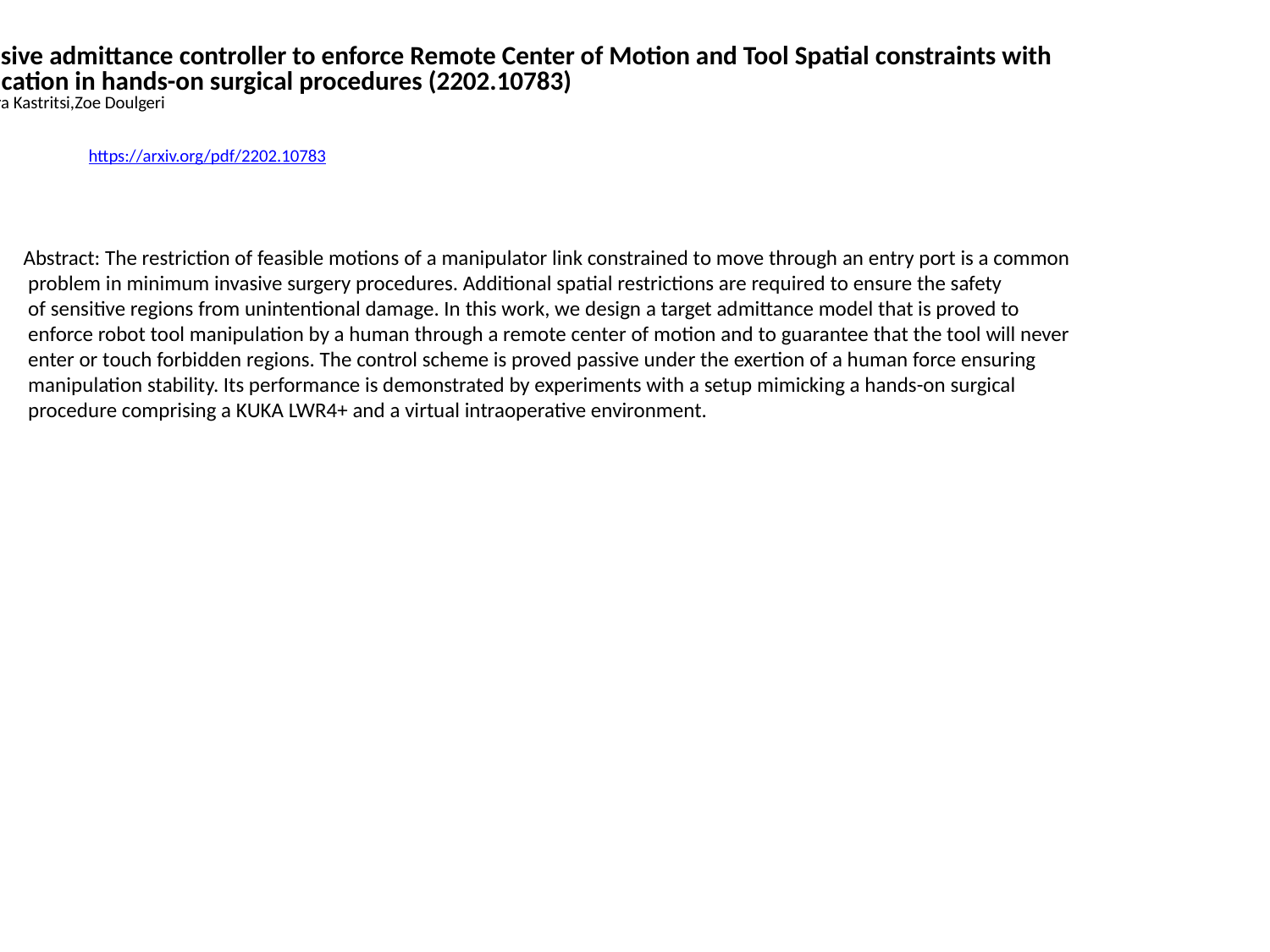

A passive admittance controller to enforce Remote Center of Motion and Tool Spatial constraints with
 application in hands-on surgical procedures (2202.10783)
Theodora Kastritsi,Zoe Doulgeri

https://arxiv.org/pdf/2202.10783

Abstract: The restriction of feasible motions of a manipulator link constrained to move through an entry port is a common
 problem in minimum invasive surgery procedures. Additional spatial restrictions are required to ensure the safety
 of sensitive regions from unintentional damage. In this work, we design a target admittance model that is proved to
 enforce robot tool manipulation by a human through a remote center of motion and to guarantee that the tool will never
 enter or touch forbidden regions. The control scheme is proved passive under the exertion of a human force ensuring
 manipulation stability. Its performance is demonstrated by experiments with a setup mimicking a hands-on surgical
 procedure comprising a KUKA LWR4+ and a virtual intraoperative environment.